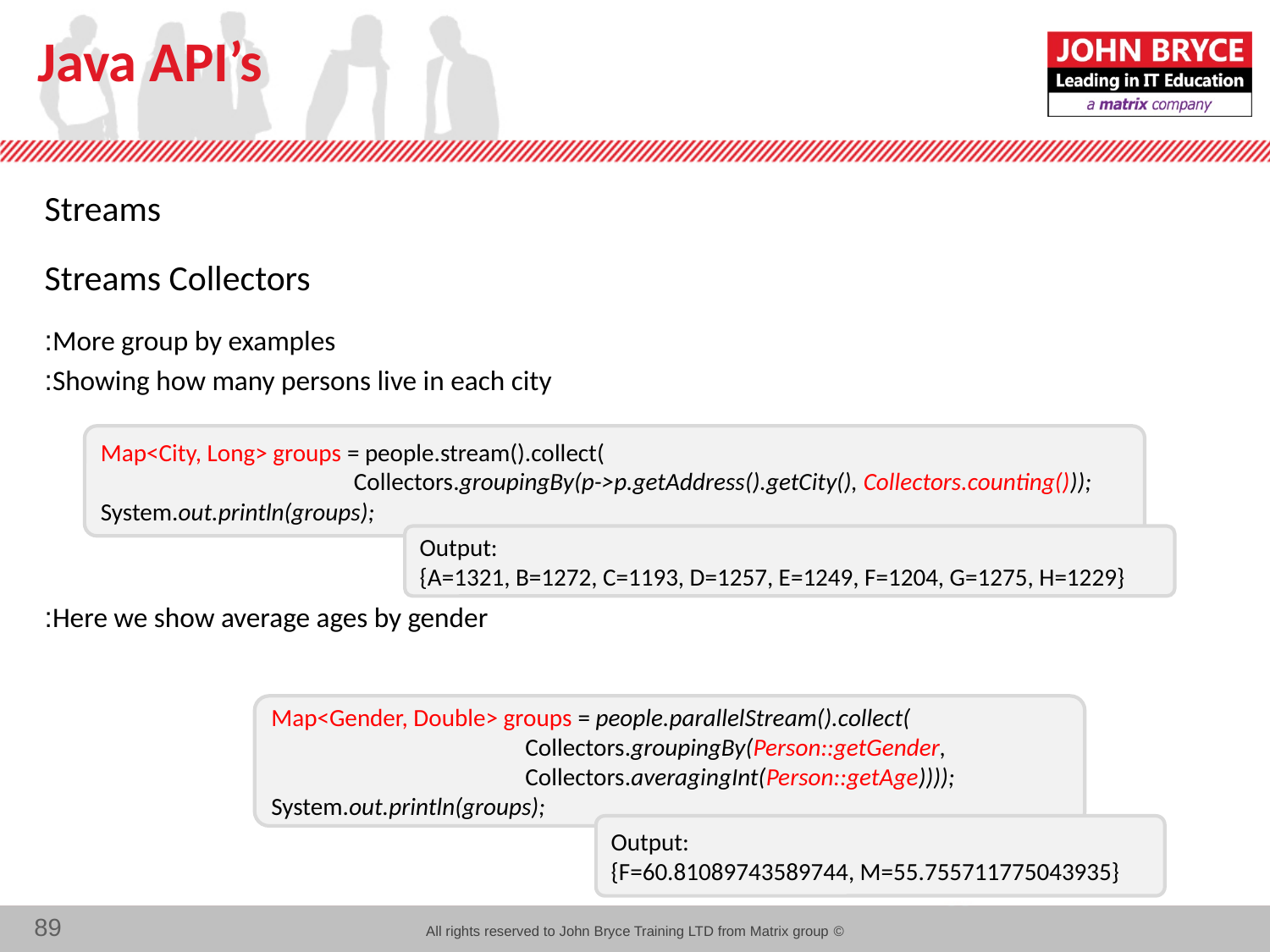

# Java API’s
Streams

Streams Collectors

More group by examples:
Showing how many persons live in each city:

Here we show average ages by gender:

Map<City, Long> groups = people.stream().collect(
                                              Collectors.groupingBy(p->p.getAddress().getCity(), Collectors.counting()));
System.out.println(groups);
Output:
{A=1321, B=1272, C=1193, D=1257, E=1249, F=1204, G=1275, H=1229}
Map<Gender, Double> groups = people.parallelStream().collect(
		Collectors.groupingBy(Person::getGender,
		Collectors.averagingInt(Person::getAge))));
System.out.println(groups);
Output:
{F=60.81089743589744, M=55.755711775043935}